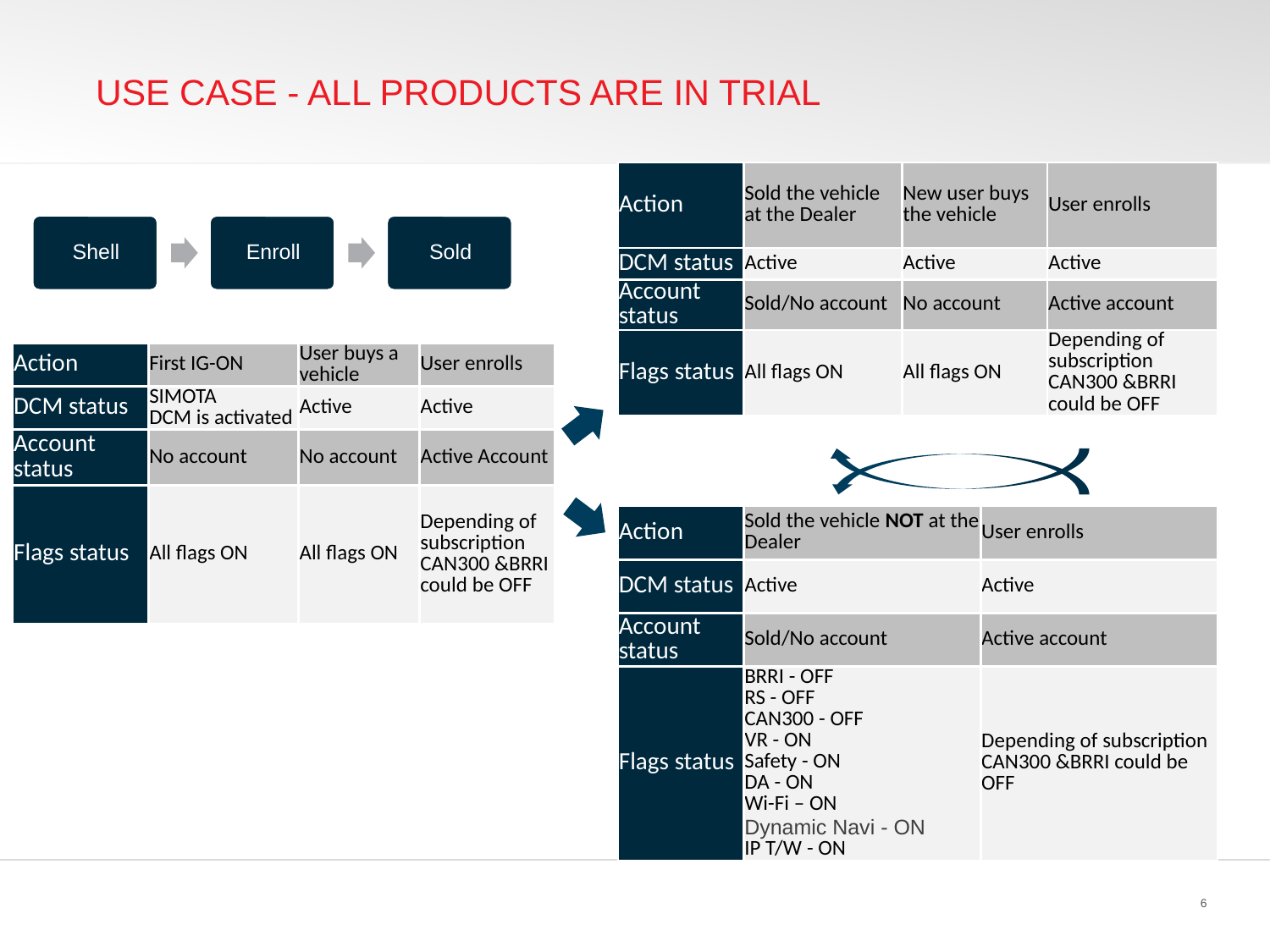

# use case - All products are in trial
| Action | Sold the vehicle at the Dealer | New user buys the vehicle | User enrolls |
| --- | --- | --- | --- |
| DCM status | Active | Active | Active |
| Account status | Sold/No account | No account | Active account |
| Flags status | All flags ON | All flags ON | Depending of subscription CAN300 &BRRI could be OFF |
Shell

Enroll

Sold

| Action | First IG-ON | User buys a vehicle | User enrolls |
| --- | --- | --- | --- |
| DCM status | SIMOTA DCM is activated | Active | Active |
| Account status | No account | No account | Active Account |
| Flags status | All flags ON | All flags ON | Depending of subscription CAN300 &BRRI could be OFF |

| Action | Sold the vehicle NOT at the Dealer | User enrolls |
| --- | --- | --- |
| DCM status | Active | Active |
| Account status | Sold/No account | Active account |
| Flags status | BRRI - OFF RS - OFF CAN300 - OFF VR - ON Safety - ON DA - ON Wi-Fi – ON Dynamic Navi - ON IP T/W - ON | Depending of subscription CAN300 &BRRI could be OFF |